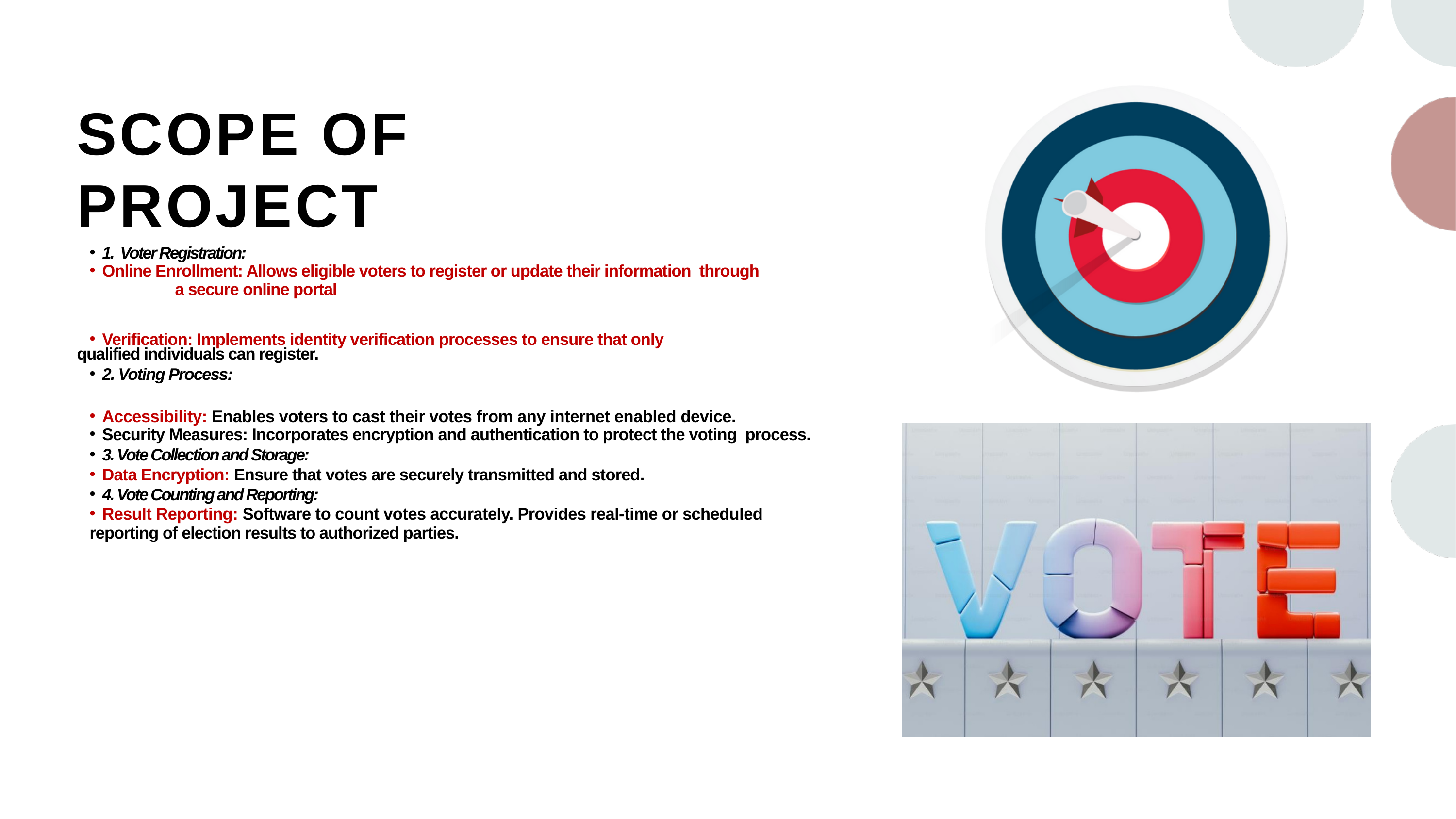

SCOPE OF PROJECT

1.  Voter Registration:
Online Enrollment: Allows eligible voters to register or update their information  through	a secure online portal
Verification: Implements identity verification processes to ensure that only
qualified individuals can register.
2. Voting Process:
Accessibility: Enables voters to cast their votes from any internet enabled device.
Security Measures: Incorporates encryption and authentication to protect the voting  process.
3. Vote Collection and Storage:
Data Encryption: Ensure that votes are securely transmitted and stored.
4. Vote Counting and Reporting:
Result Reporting: Software to count votes accurately. Provides real-time or scheduled
reporting of election results to authorized parties.